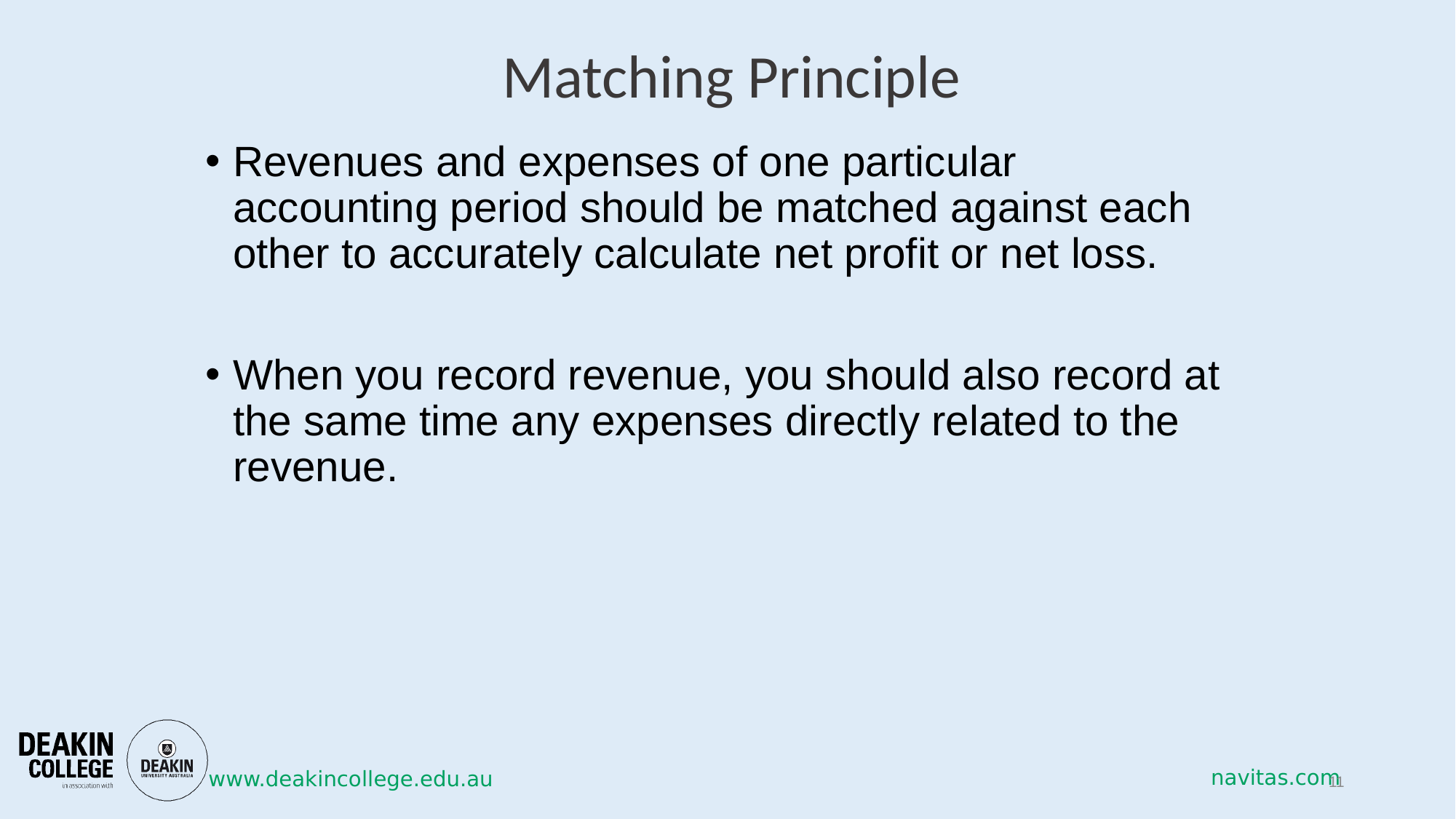

# Matching Principle
Revenues and expenses of one particular accounting period should be matched against each other to accurately calculate net profit or net loss.

When you record revenue, you should also record at the same time any expenses directly related to the revenue.
11